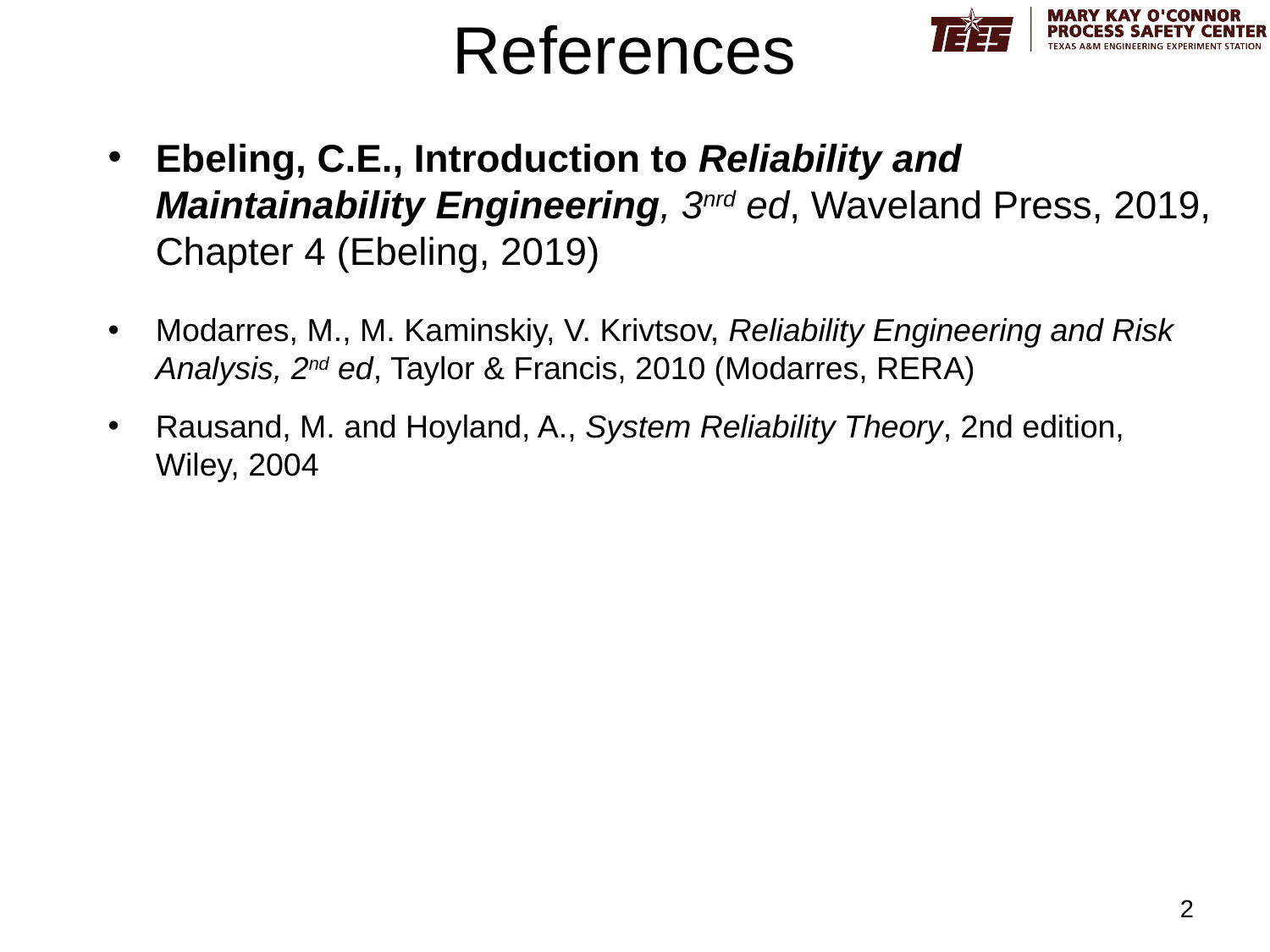

# References
Ebeling, C.E., Introduction to Reliability and Maintainability Engineering, 3nrd ed, Waveland Press, 2019, Chapter 4 (Ebeling, 2019)
Modarres, M., M. Kaminskiy, V. Krivtsov, Reliability Engineering and Risk Analysis, 2nd ed, Taylor & Francis, 2010 (Modarres, RERA)
Rausand, M. and Hoyland, A., System Reliability Theory, 2nd edition, Wiley, 2004
2